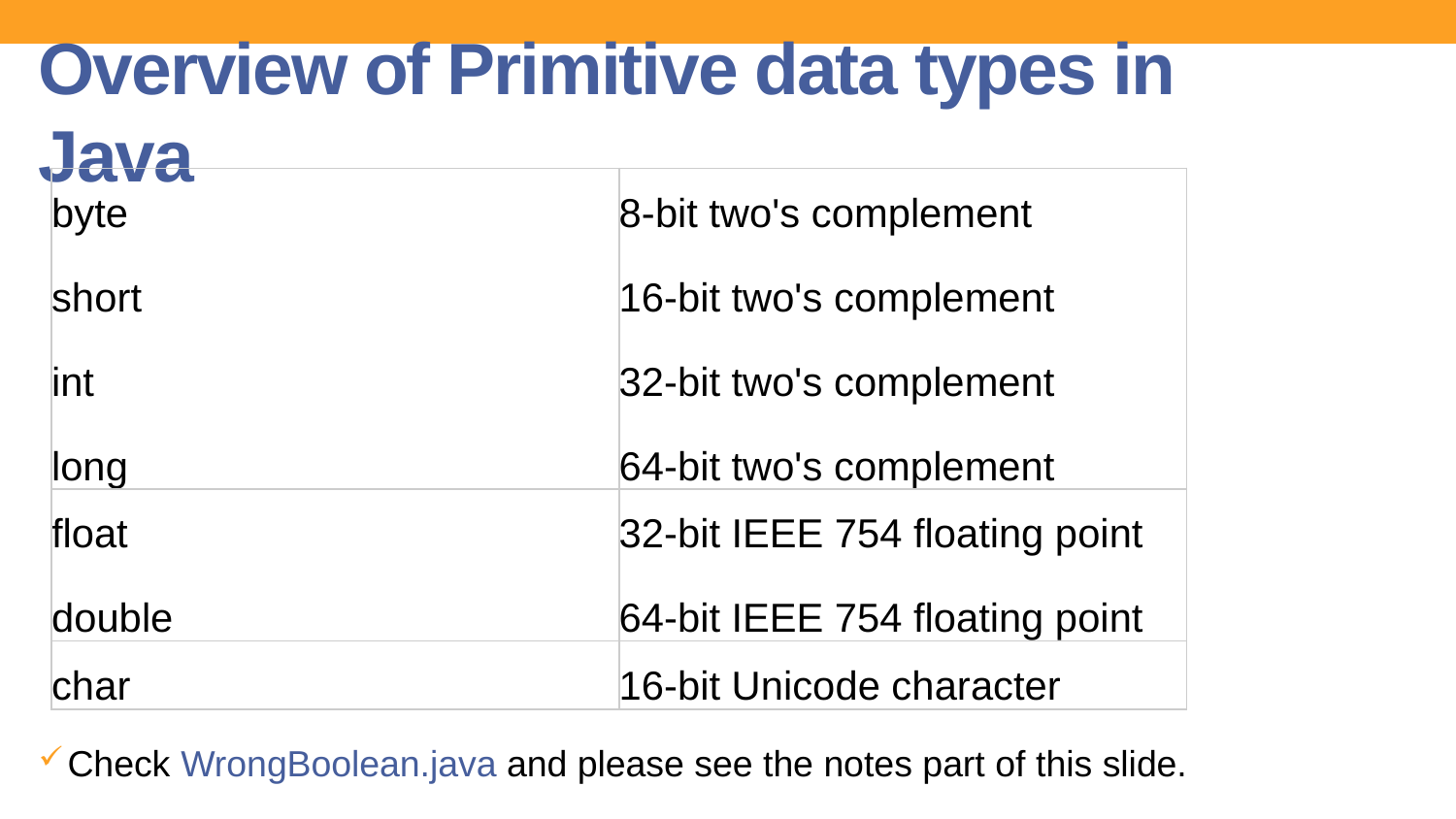

# Overview of Primitive data types in Java
| byte short  int  long | 8-bit two's complement  16-bit two's complement  32-bit two's complement  64-bit two's complement |
| --- | --- |
| float  double | 32-bit IEEE 754 floating point  64-bit IEEE 754 floating point |
| char | 16-bit Unicode character |

Check WrongBoolean.java and please see the notes part of this slide.